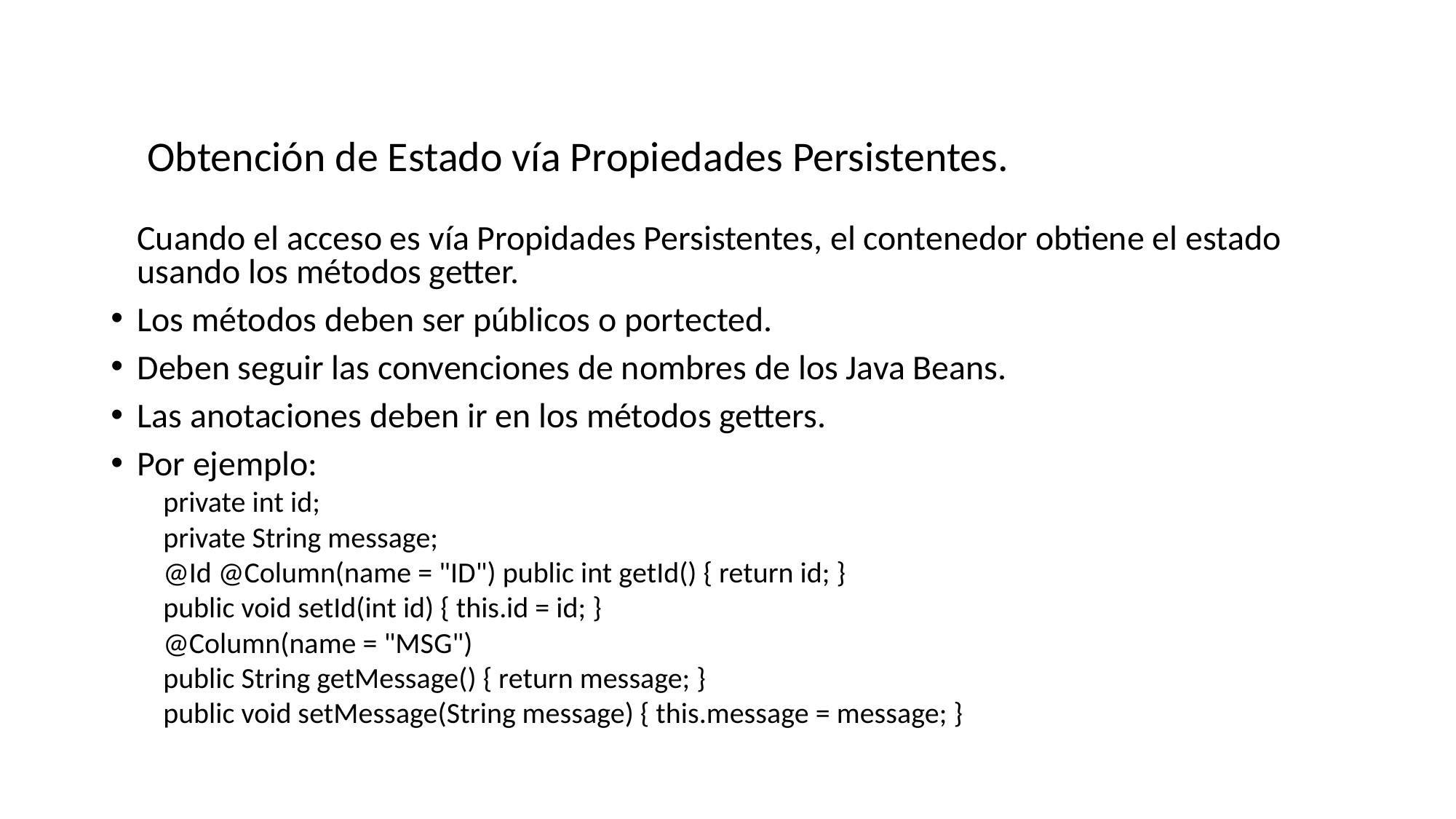

# Obtención de Estado vía Propiedades Persistentes.
	Cuando el acceso es vía Propidades Persistentes, el contenedor obtiene el estado usando los métodos getter.
Los métodos deben ser públicos o portected.
Deben seguir las convenciones de nombres de los Java Beans.
Las anotaciones deben ir en los métodos getters.
Por ejemplo:
private int id;
private String message;
@Id @Column(name = "ID") public int getId() { return id; }
public void setId(int id) { this.id = id; }
@Column(name = "MSG")
public String getMessage() { return message; }
public void setMessage(String message) { this.message = message; }